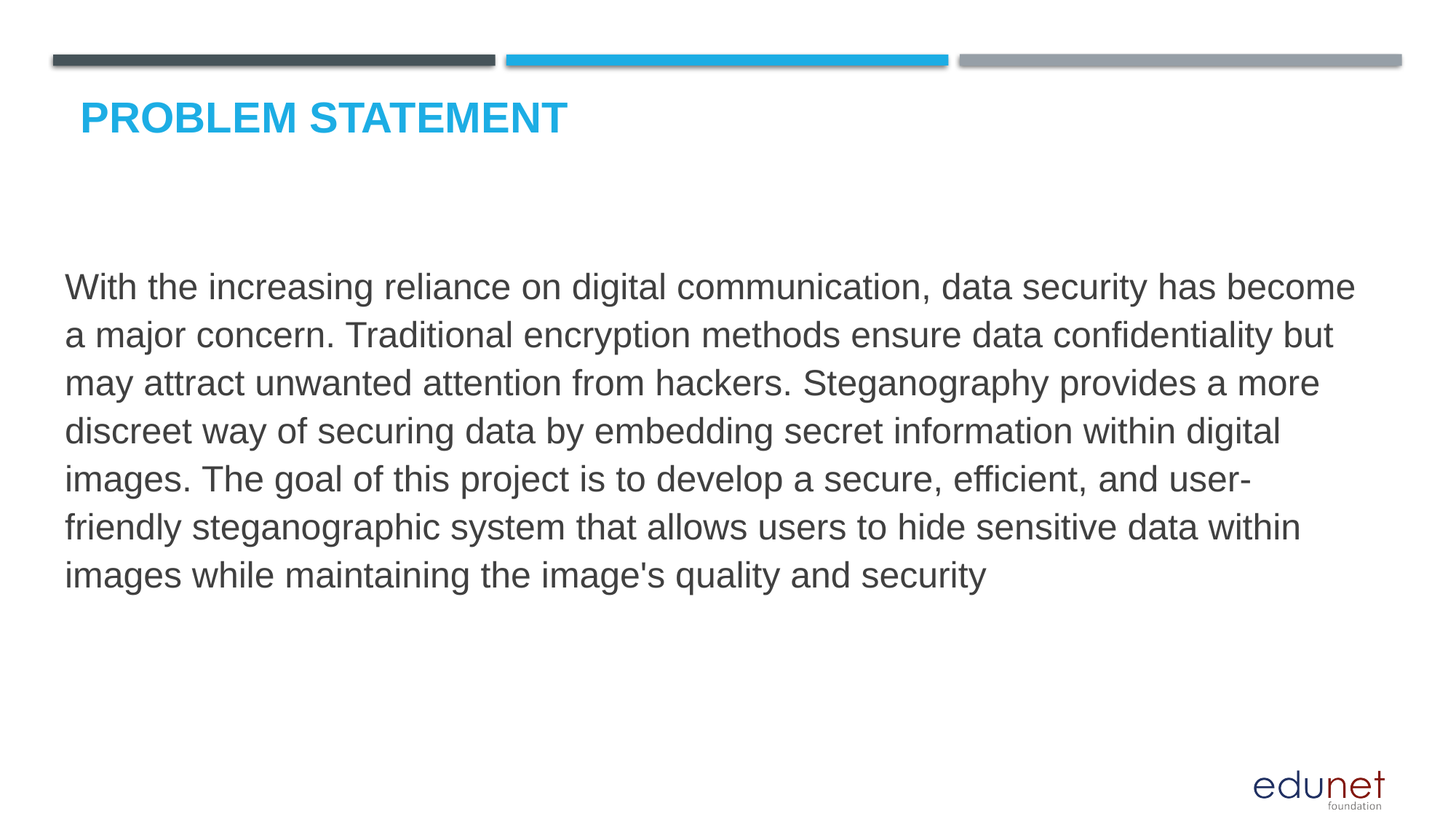

# Problem Statement
With the increasing reliance on digital communication, data security has become a major concern. Traditional encryption methods ensure data confidentiality but may attract unwanted attention from hackers. Steganography provides a more discreet way of securing data by embedding secret information within digital images. The goal of this project is to develop a secure, efficient, and user-friendly steganographic system that allows users to hide sensitive data within images while maintaining the image's quality and security